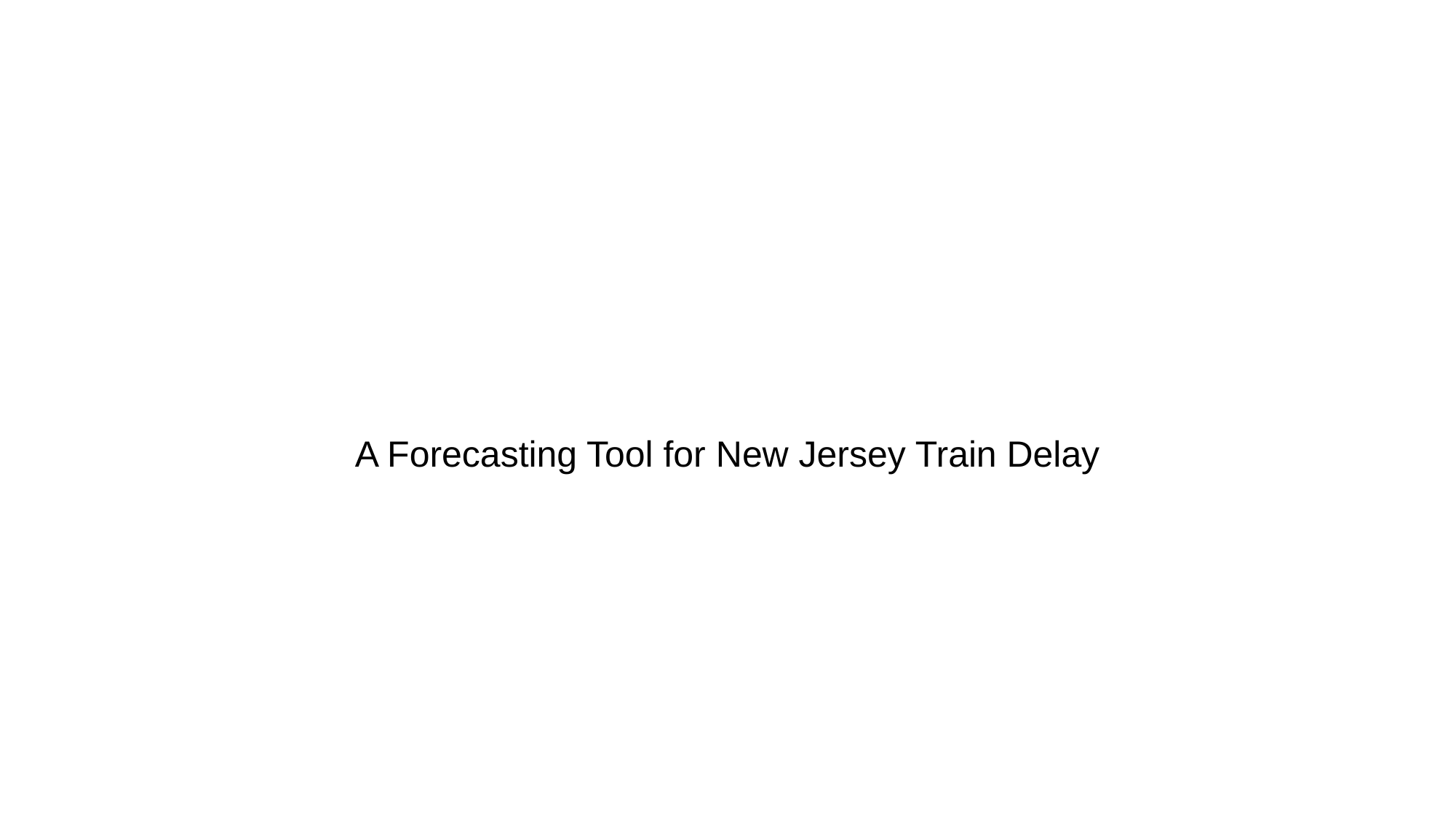

#
A Forecasting Tool for New Jersey Train Delay